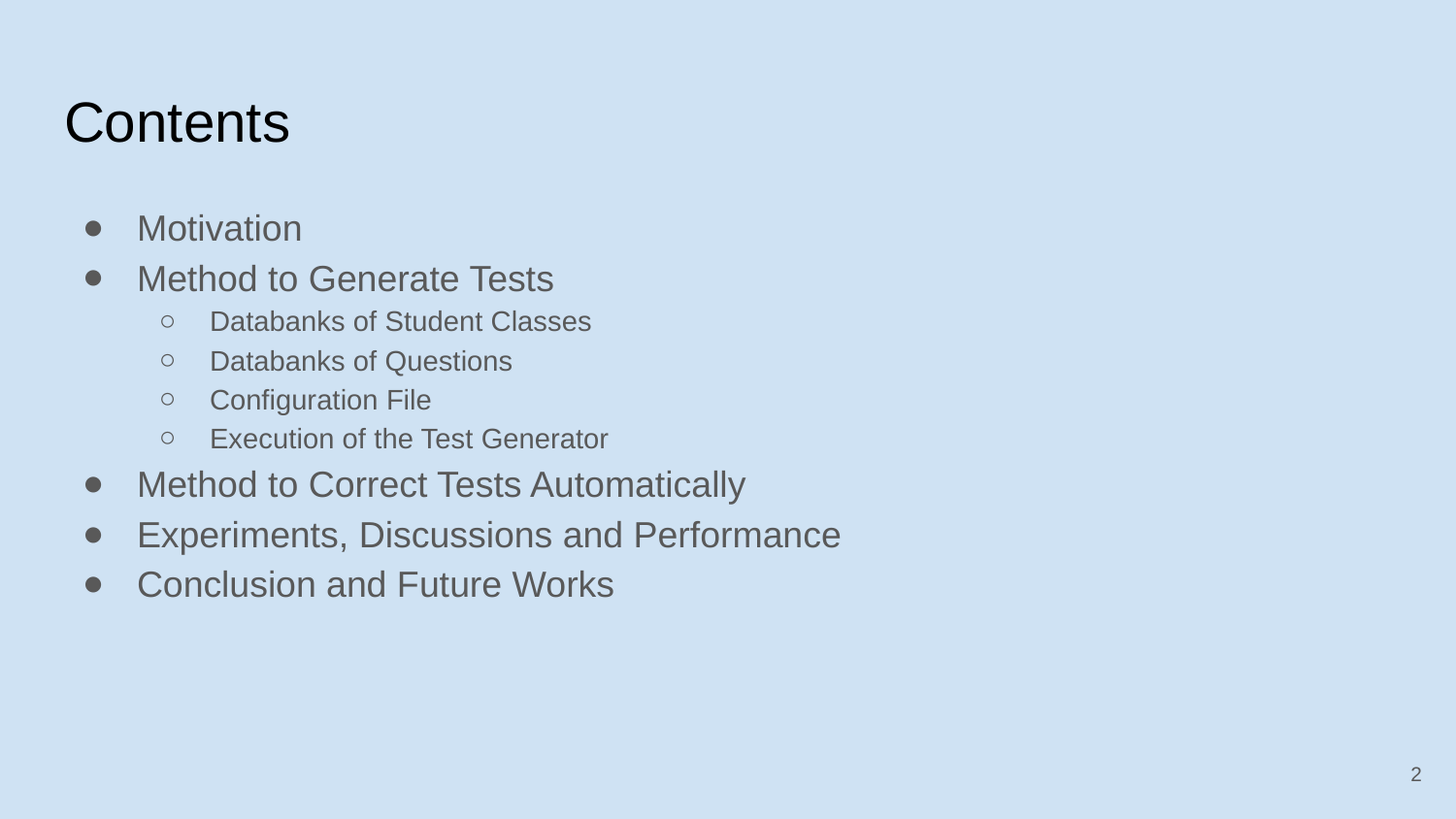

# Contents
Motivation
Method to Generate Tests
Databanks of Student Classes
Databanks of Questions
Configuration File
Execution of the Test Generator
Method to Correct Tests Automatically
Experiments, Discussions and Performance
Conclusion and Future Works
2